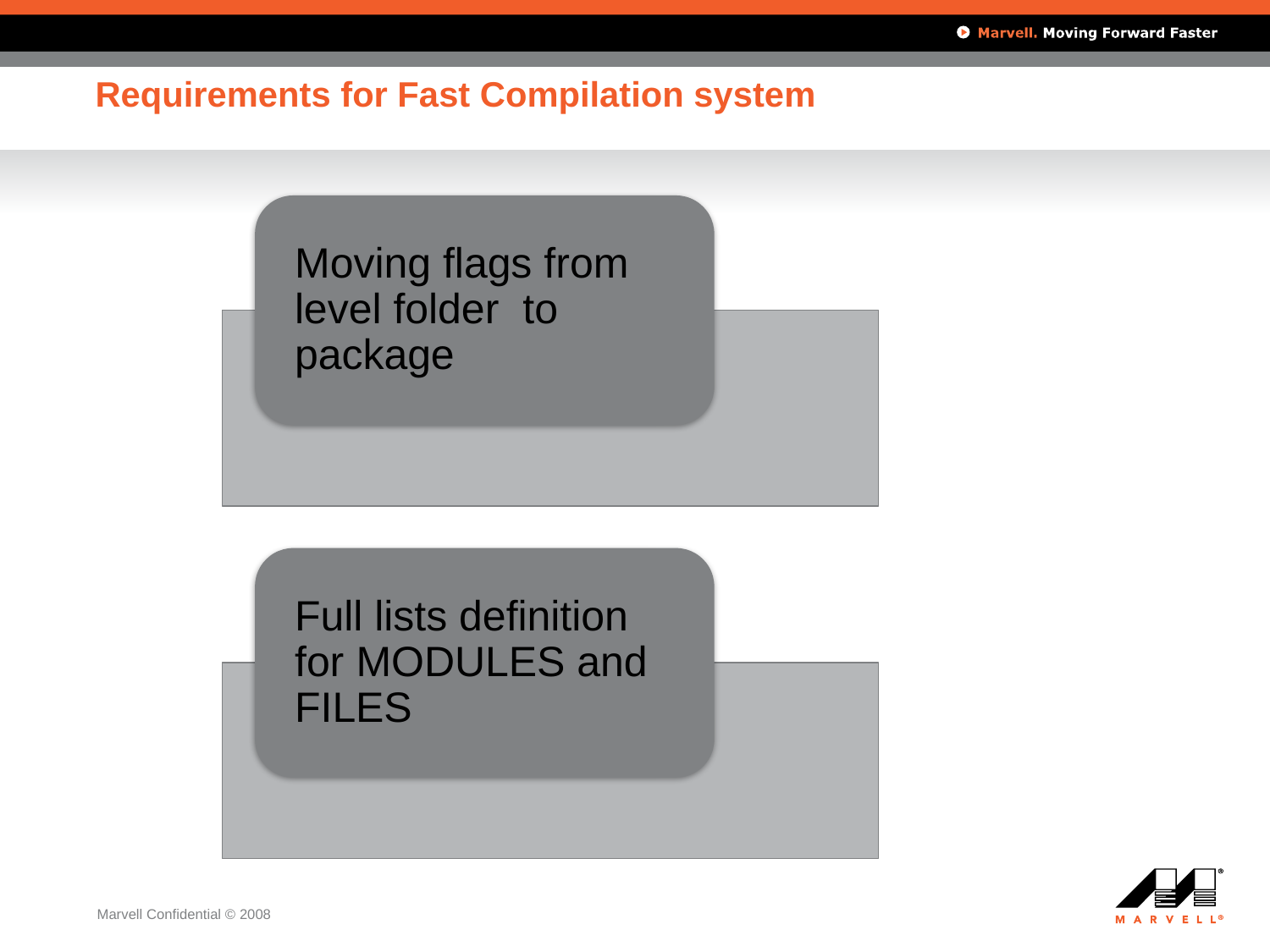

# Requirements for Fast Compilation system
Moving flags from level folder  to package
Full lists definition for MODULES and FILES